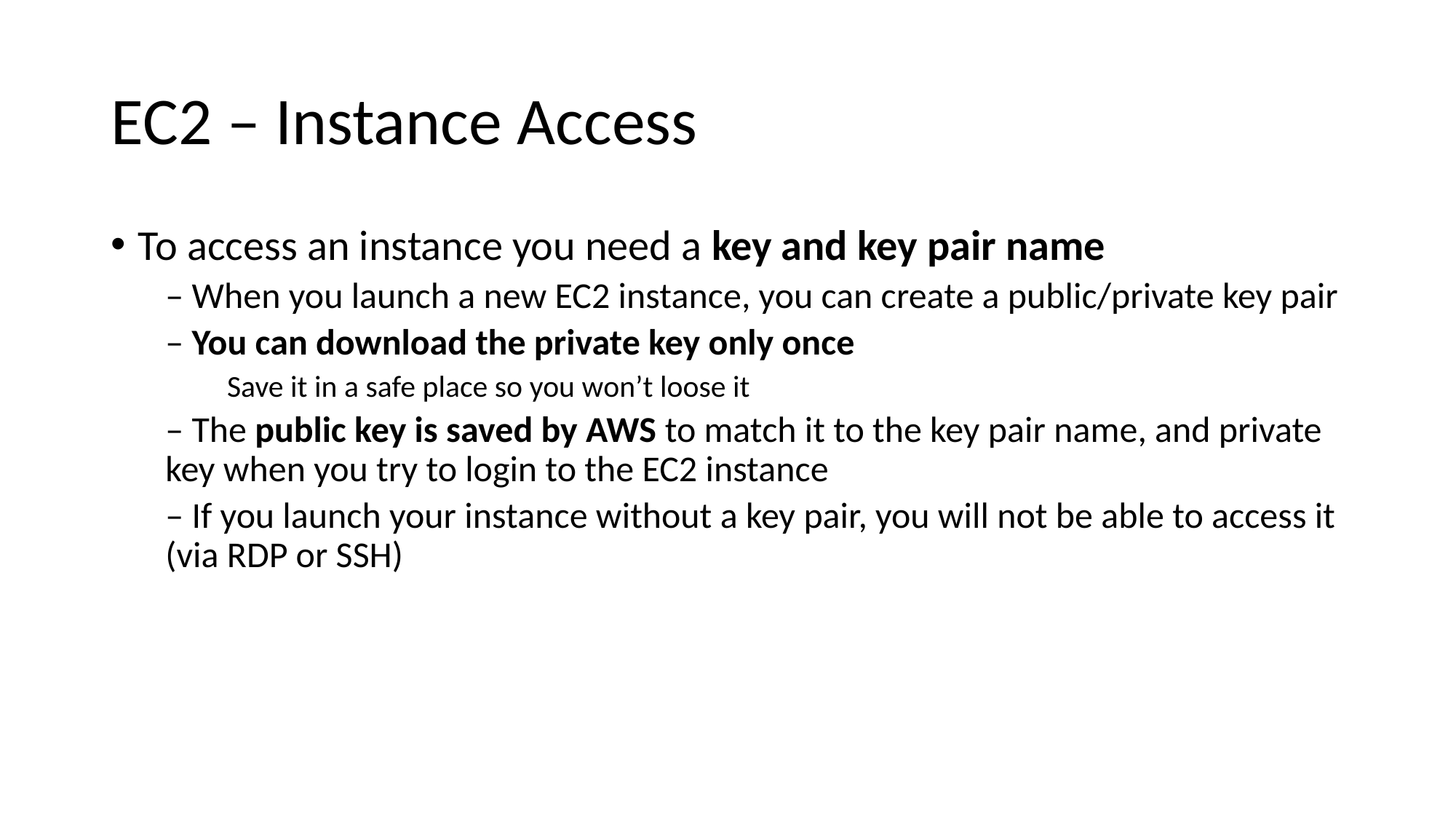

# EC2 – Instance Access
To access an instance you need a key and key pair name
– When you launch a new EC2 instance, you can create a public/private key pair
– You can download the private key only once
 Save it in a safe place so you won’t loose it
– The public key is saved by AWS to match it to the key pair name, and private key when you try to login to the EC2 instance
– If you launch your instance without a key pair, you will not be able to access it (via RDP or SSH)